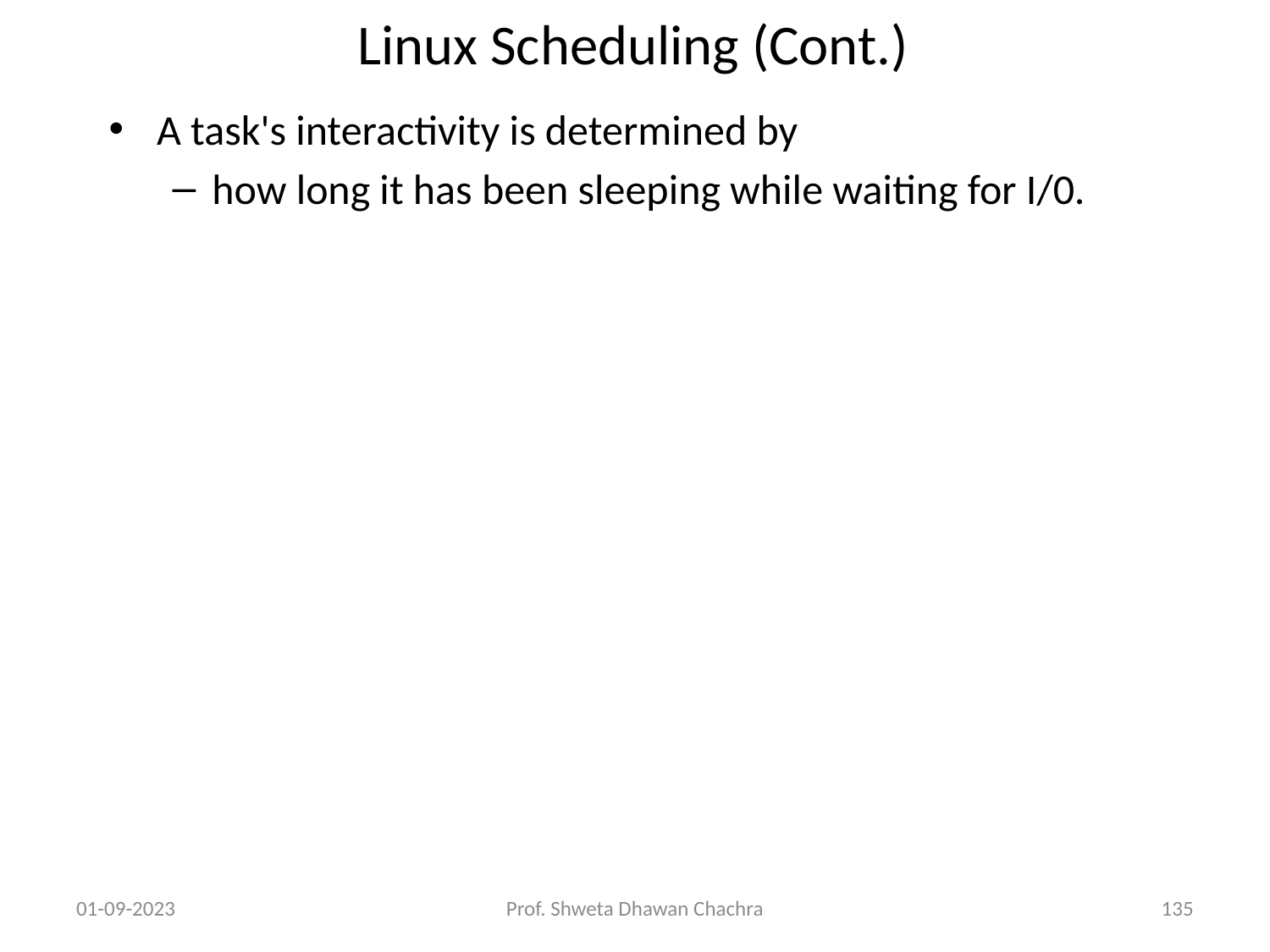

# Linux Scheduling (Cont.)
A task's interactivity is determined by
how long it has been sleeping while waiting for I/0.

01-09-2023
Prof. Shweta Dhawan Chachra
135